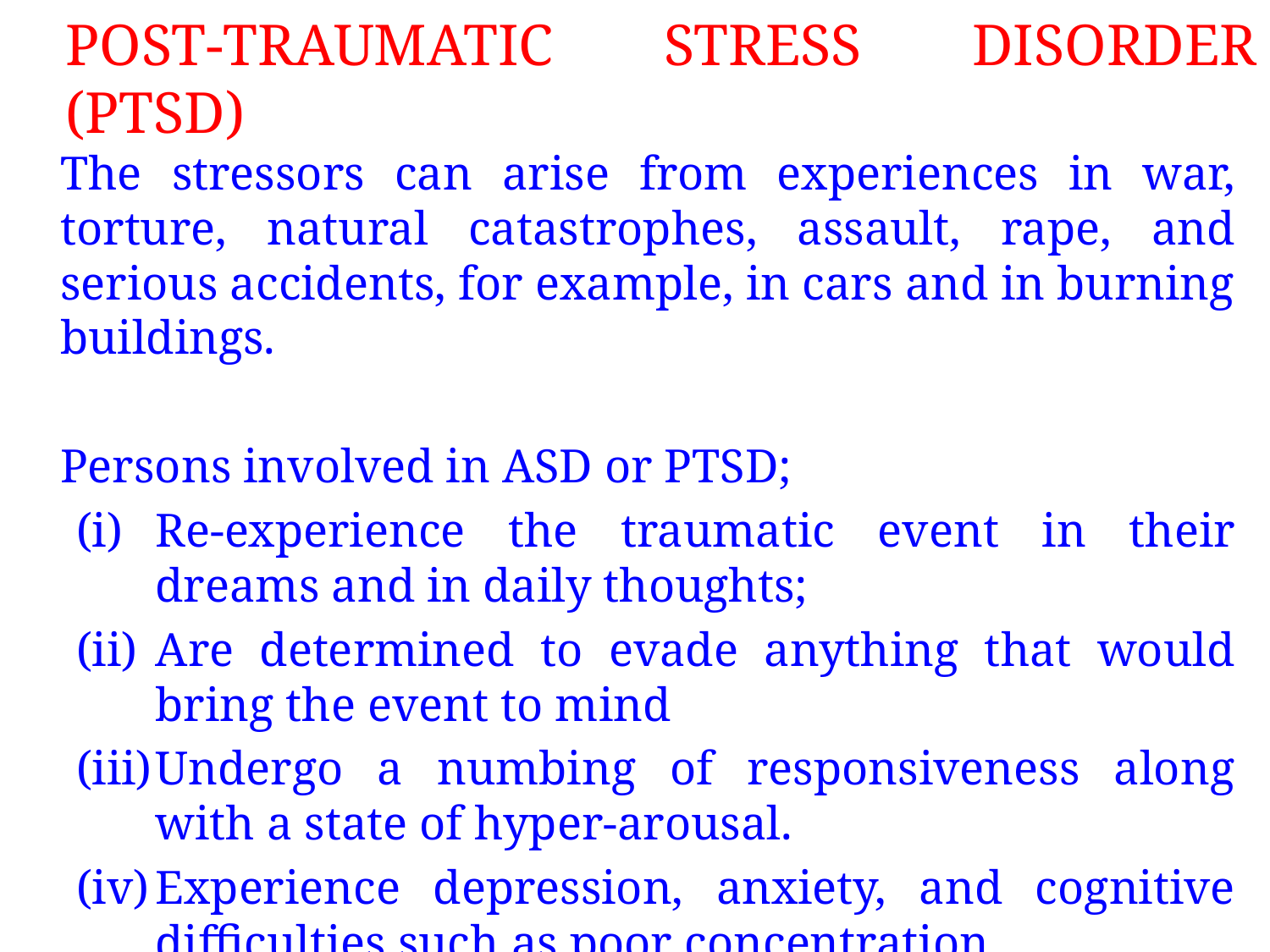

# POST-TRAUMATIC STRESS DISORDER (PTSD)
	The stressors can arise from experiences in war, torture, natural catastrophes, assault, rape, and serious accidents, for example, in cars and in burning buildings.

	Persons involved in ASD or PTSD;
Re-experience the traumatic event in their dreams and in daily thoughts;
Are determined to evade anything that would bring the event to mind
Undergo a numbing of responsiveness along with a state of hyper-arousal.
Experience depression, anxiety, and cognitive difficulties such as poor concentration.